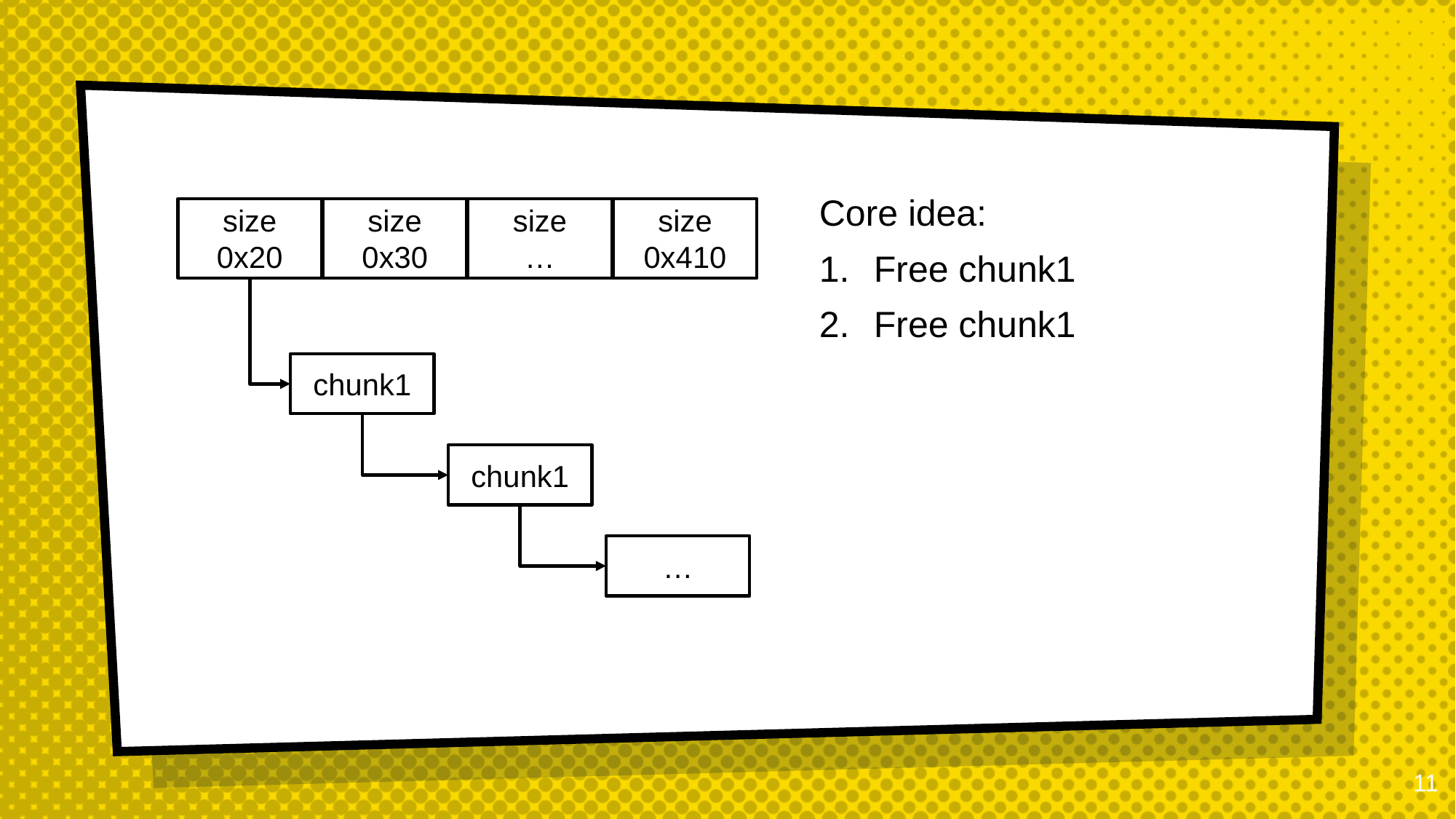

Core idea:
Free chunk1
Free chunk1
size
0x20
size
0x30
size
…
size
0x410
chunk1
chunk1
…
11